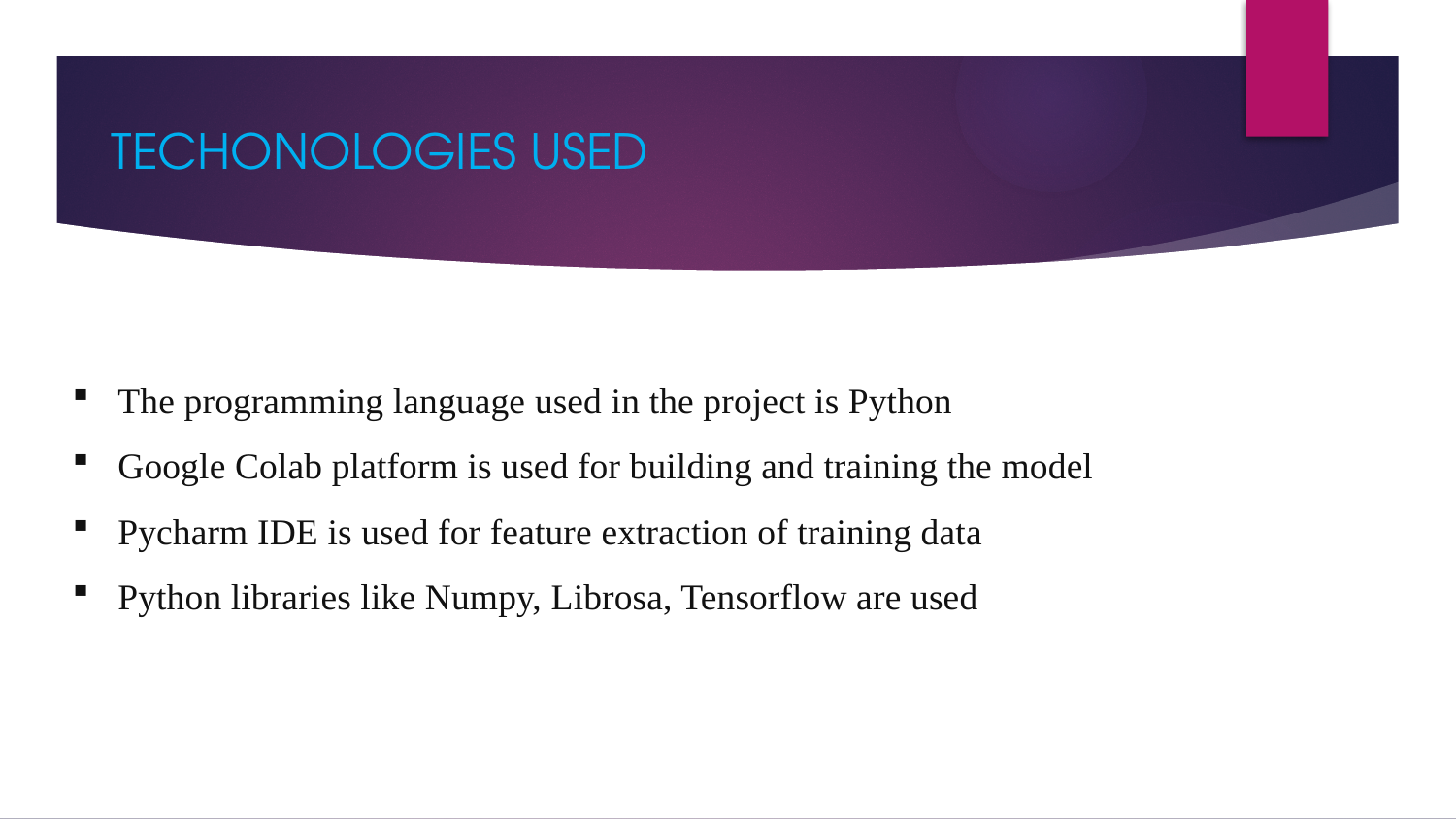

# TECHONOLOGIES USED
The programming language used in the project is Python
Google Colab platform is used for building and training the model
Pycharm IDE is used for feature extraction of training data
Python libraries like Numpy, Librosa, Tensorflow are used